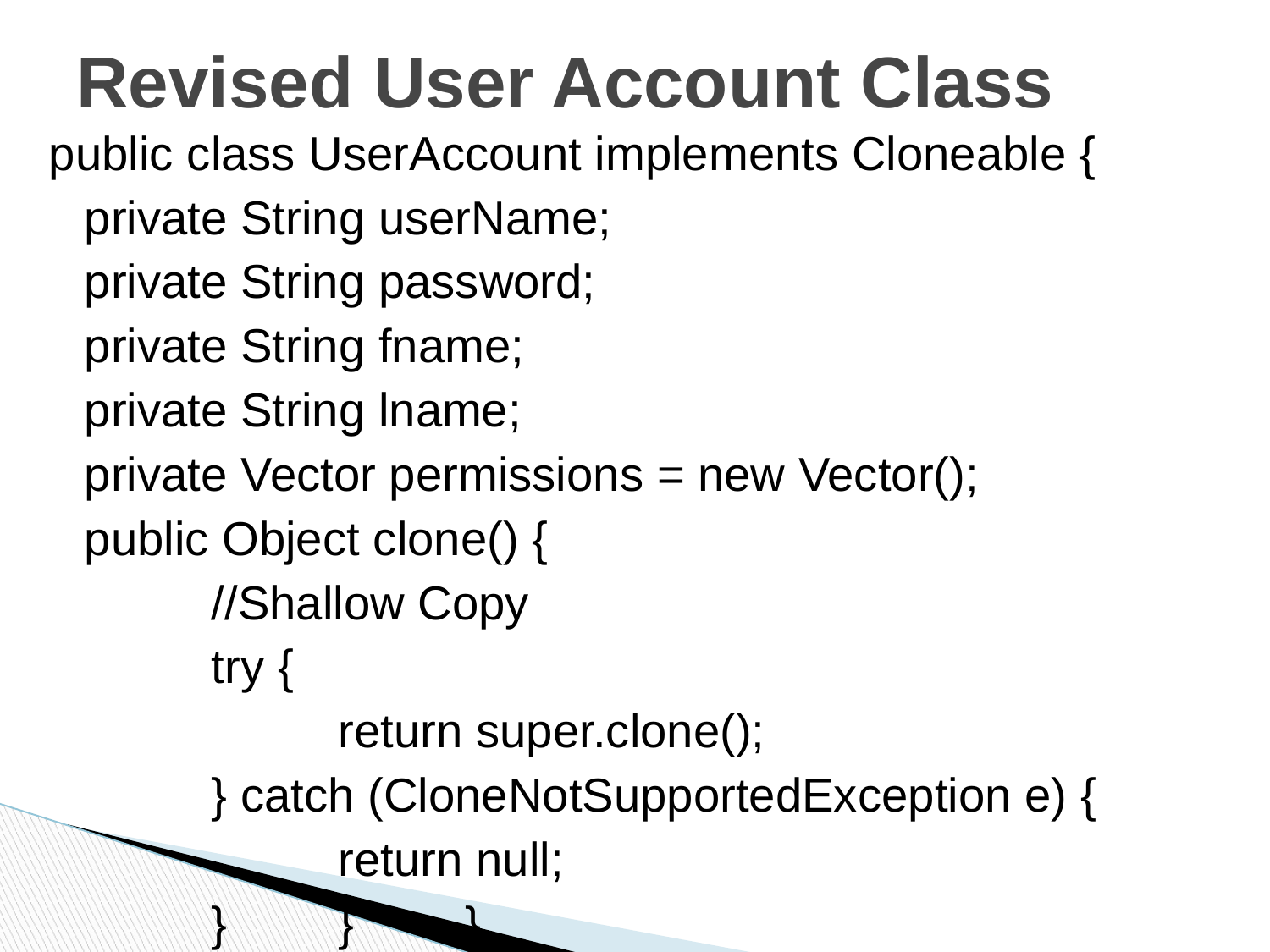

# Revised User Account Class
public class UserAccount implements Cloneable {
	private String userName;
	private String password;
	private String fname;
	private String lname;
	private Vector permissions = new Vector();
	public Object clone() {
		//Shallow Copy
		try {
			return super.clone();
		} catch (CloneNotSupportedException e) {
			return null;
		}	}	}